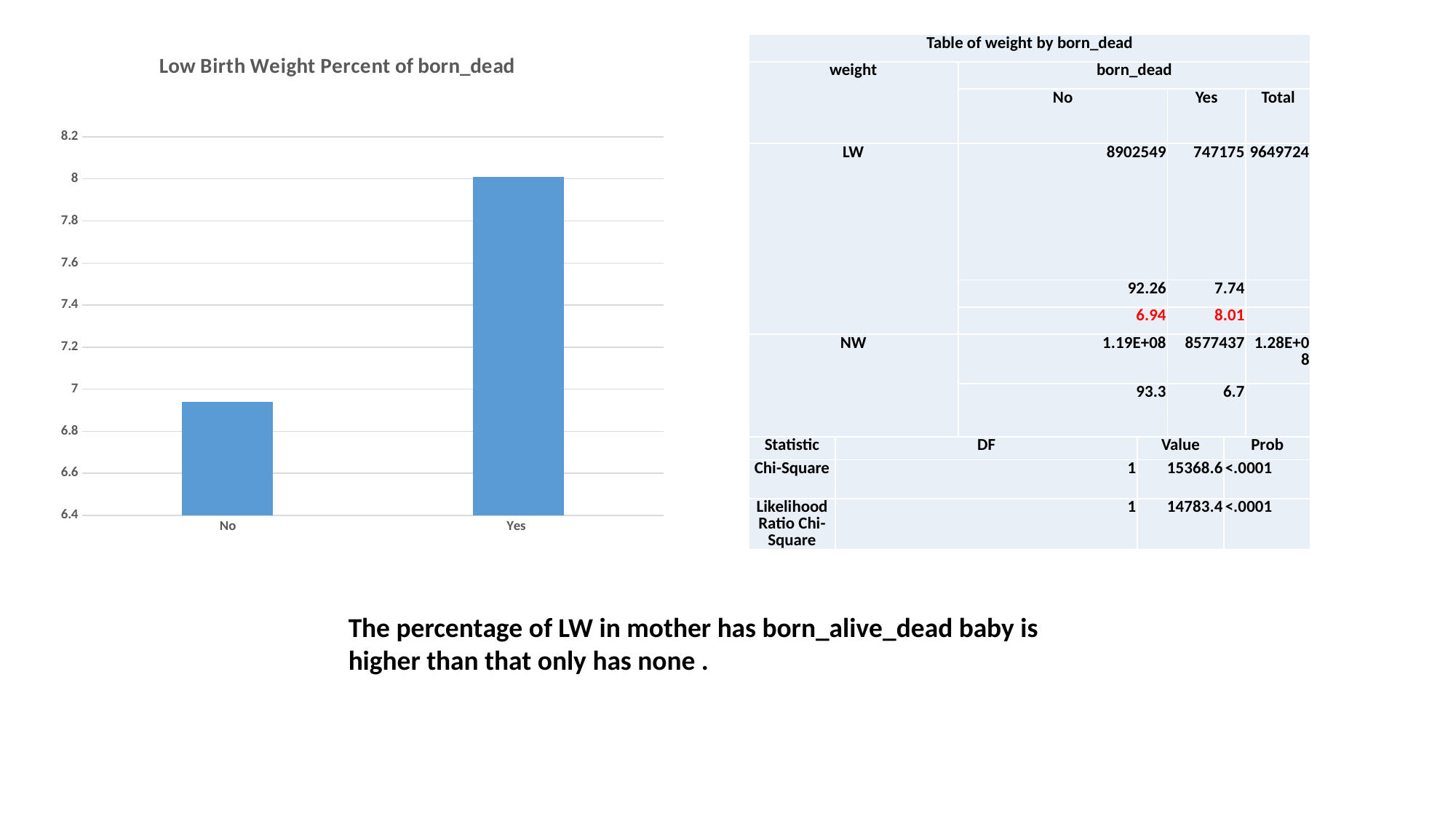

### Chart: Low Birth Weight Percent of born_dead

| Category |  |
|---|---|
| No | 6.94 |
| Yes  | 8.01 |
| Table of weight by born\_dead |  |  |  |
| --- | --- | --- | --- |
| weight | born\_dead |  |  |
|  | No | Yes | Total |
| LW | 8902549 | 747175 | 9649724 |
|  | 92.26 | 7.74 |  |
|  | 6.94 | 8.01 |  |
| NW | 1.19E+08 | 8577437 | 1.28E+08 |
|  | 93.3 | 6.7 |  |
|  | 93.06 | 91.99 |  |
| Statistic | DF | Value | Prob |
| --- | --- | --- | --- |
| Chi-Square | 1 | 15368.6 | <.0001 |
| Likelihood Ratio Chi-Square | 1 | 14783.4 | <.0001 |
The percentage of LW in mother has born_alive_dead baby is higher than that only has none .